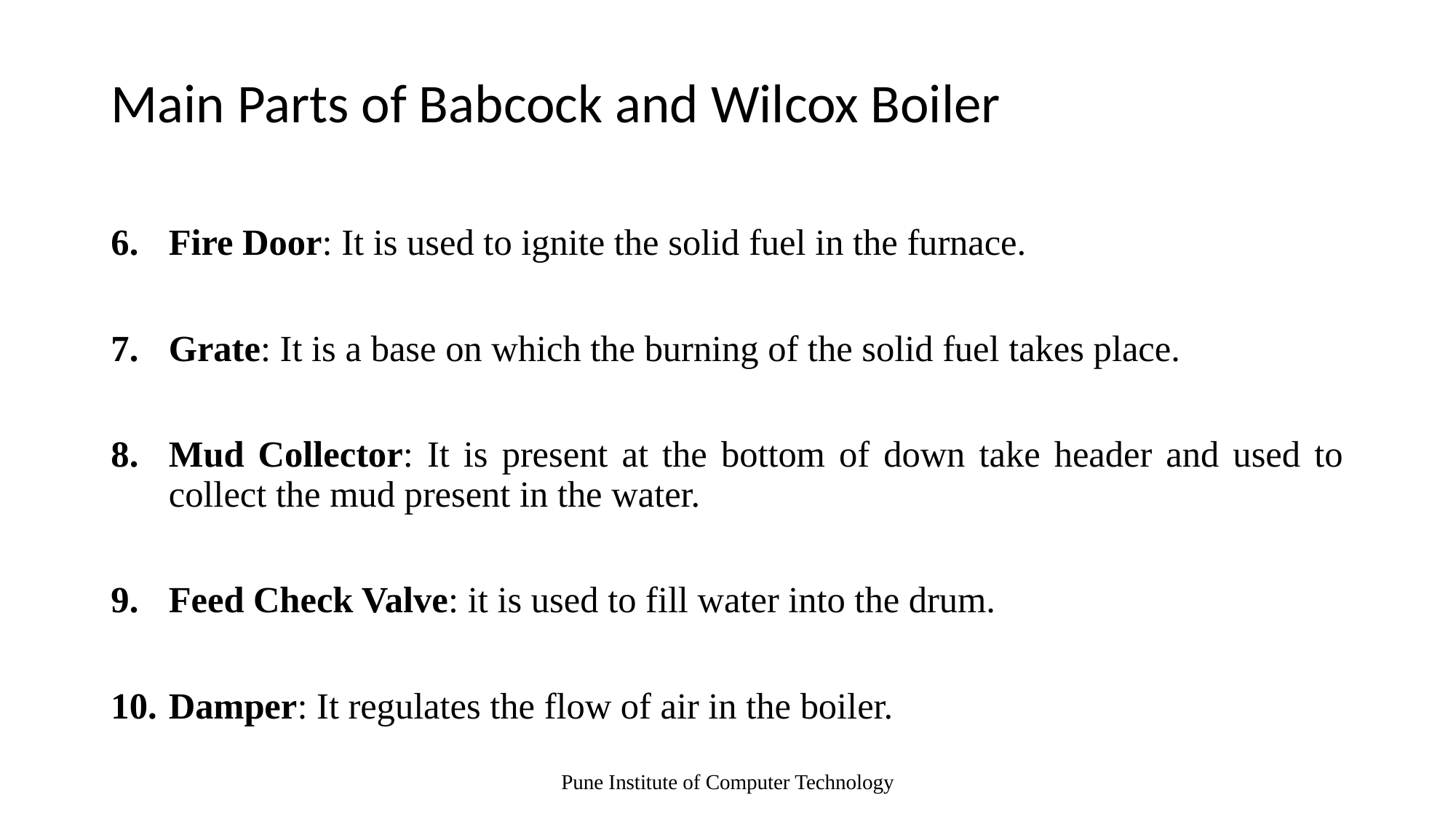

# Main Parts of Babcock and Wilcox Boiler
Fire Door: It is used to ignite the solid fuel in the furnace.

Grate: It is a base on which the burning of the solid fuel takes place.

Mud Collector: It is present at the bottom of down take header and used to collect the mud present in the water.

Feed Check Valve: it is used to fill water into the drum.

Damper: It regulates the flow of air in the boiler.
Pune Institute of Computer Technology